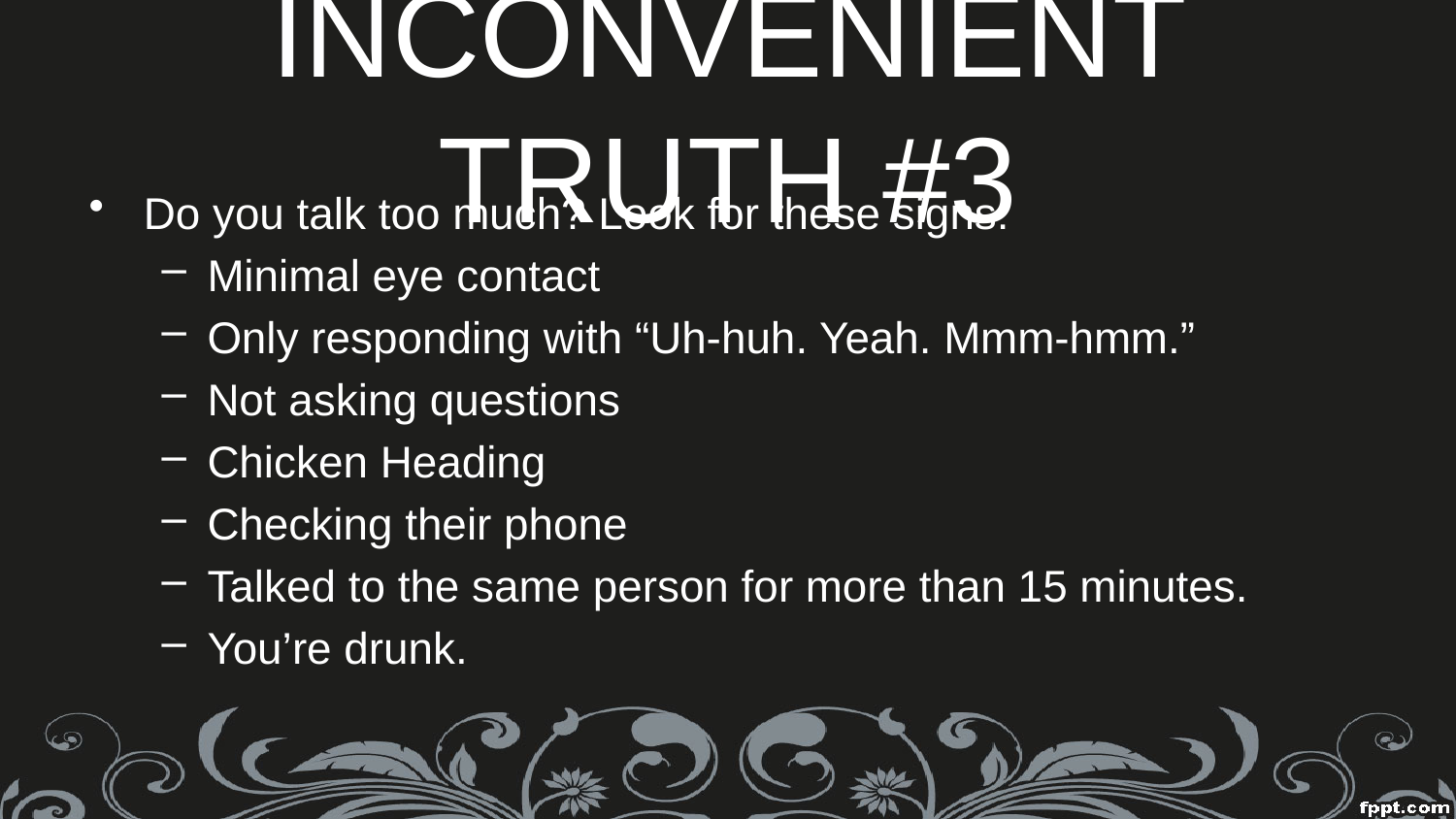

# INCONVENIENT TRUTH #3
Do you talk too much? Look for these signs:
Minimal eye contact
Only responding with “Uh-huh. Yeah. Mmm-hmm.”
Not asking questions
Chicken Heading
Checking their phone
Talked to the same person for more than 15 minutes.
You’re drunk.